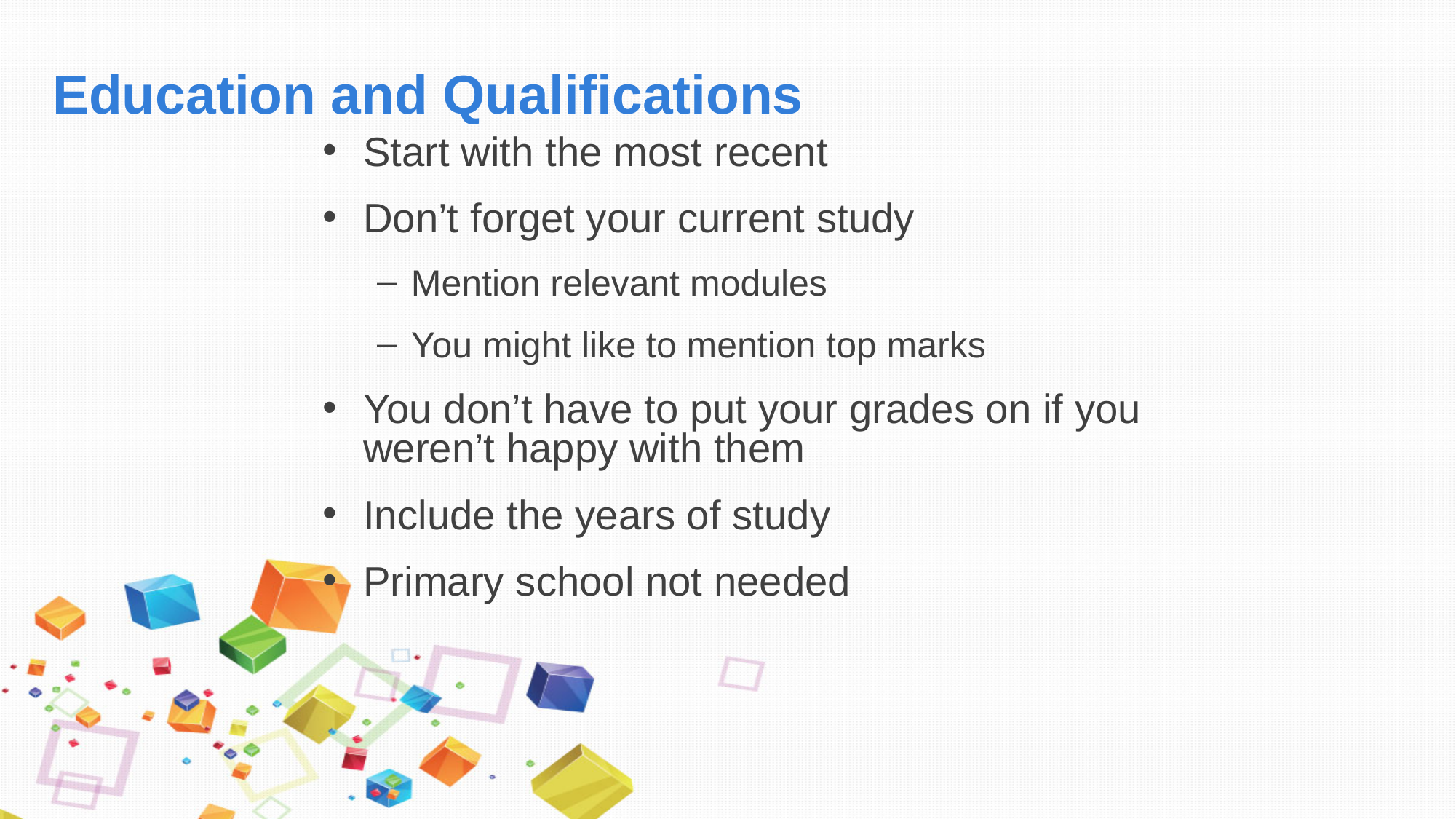

# Education and Qualifications
Start with the most recent
Don’t forget your current study
Mention relevant modules
You might like to mention top marks
You don’t have to put your grades on if you weren’t happy with them
Include the years of study
Primary school not needed